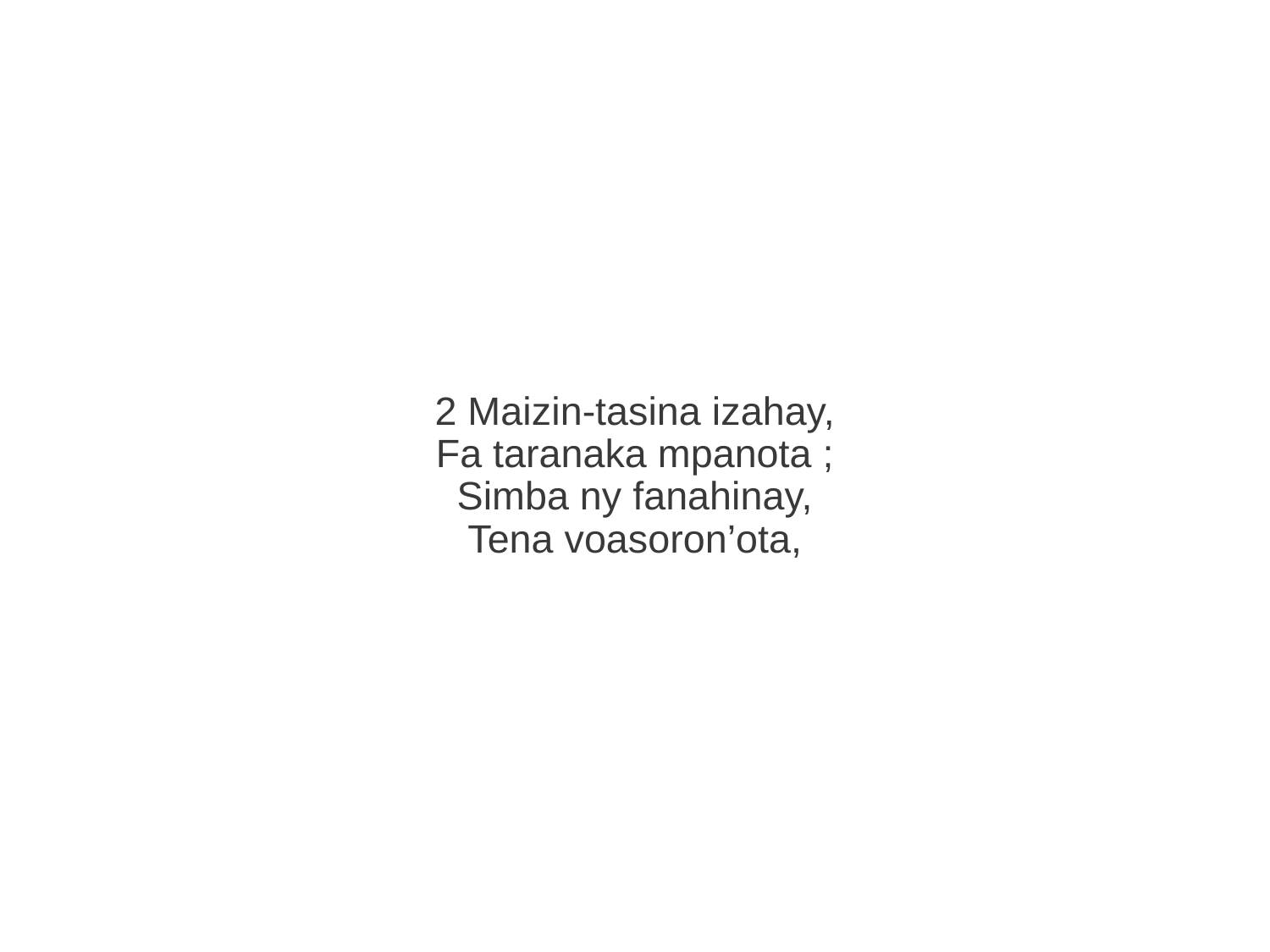

2 Maizin-tasina izahay,
Fa taranaka mpanota ;
Simba ny fanahinay,
Tena voasoron’ota,